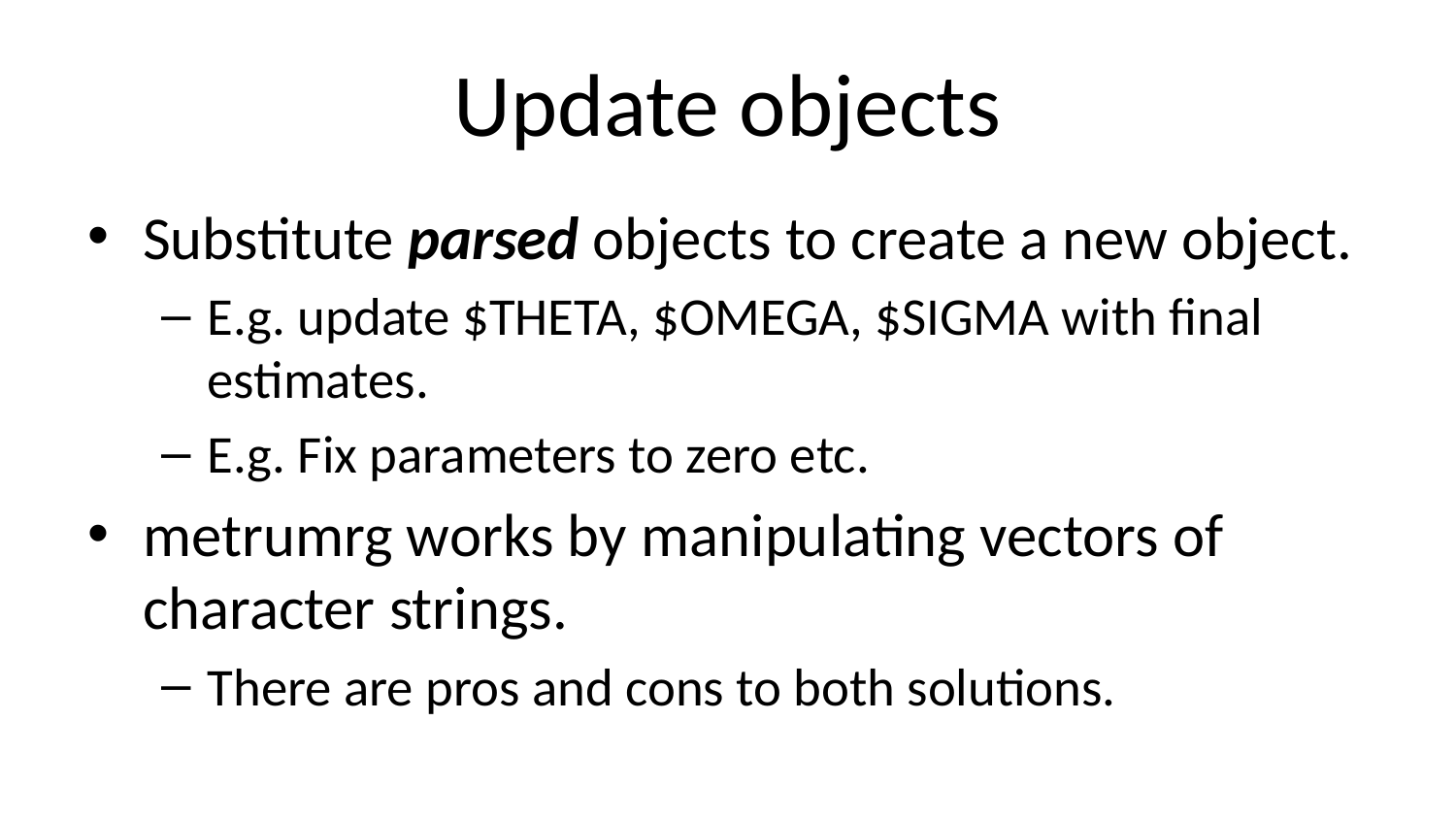

# Update objects
Substitute parsed objects to create a new object.
E.g. update $THETA, $OMEGA, $SIGMA with final estimates.
E.g. Fix parameters to zero etc.
metrumrg works by manipulating vectors of character strings.
There are pros and cons to both solutions.